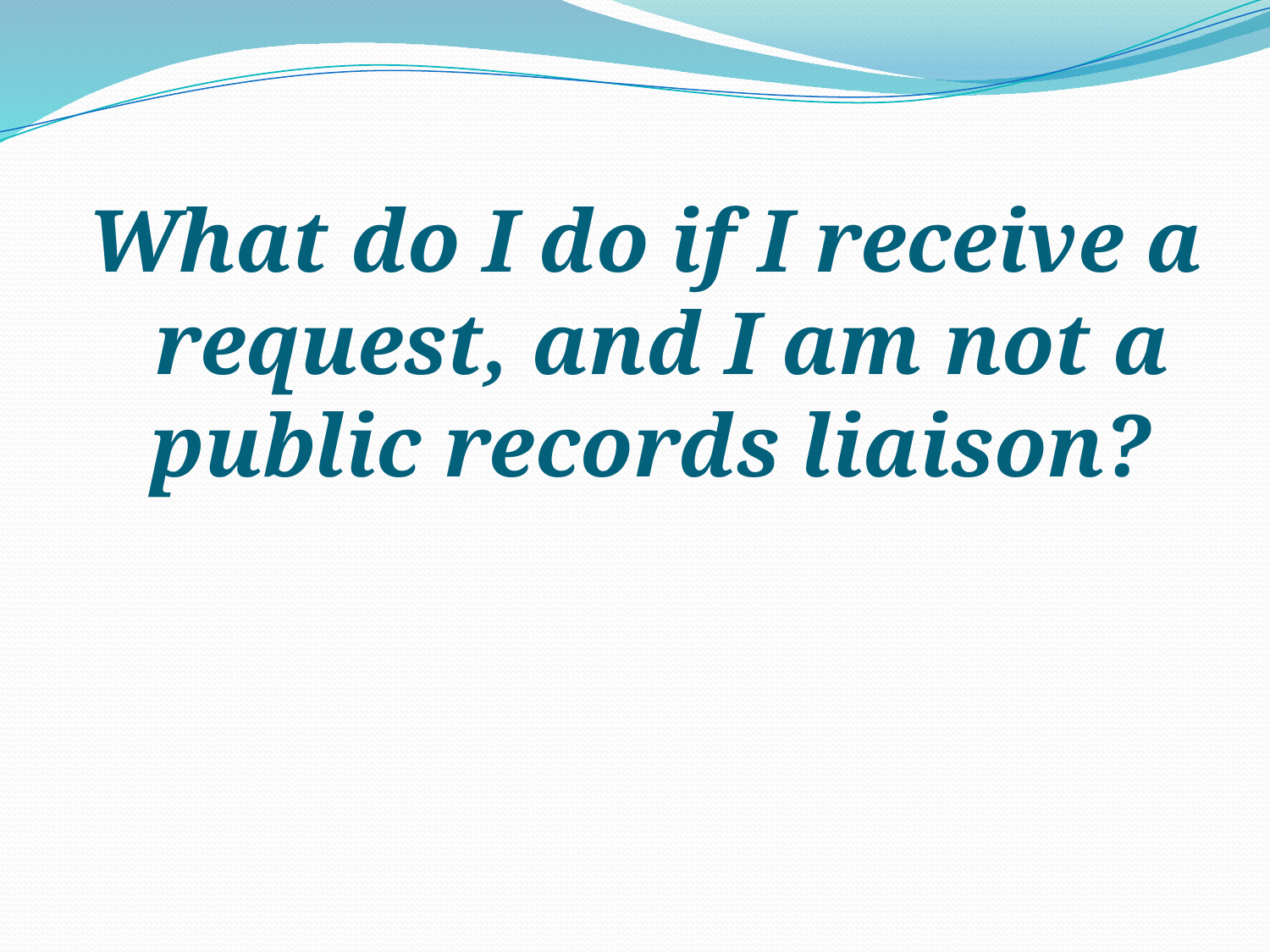

What do I do if I receive a request, and I am not a public records liaison?